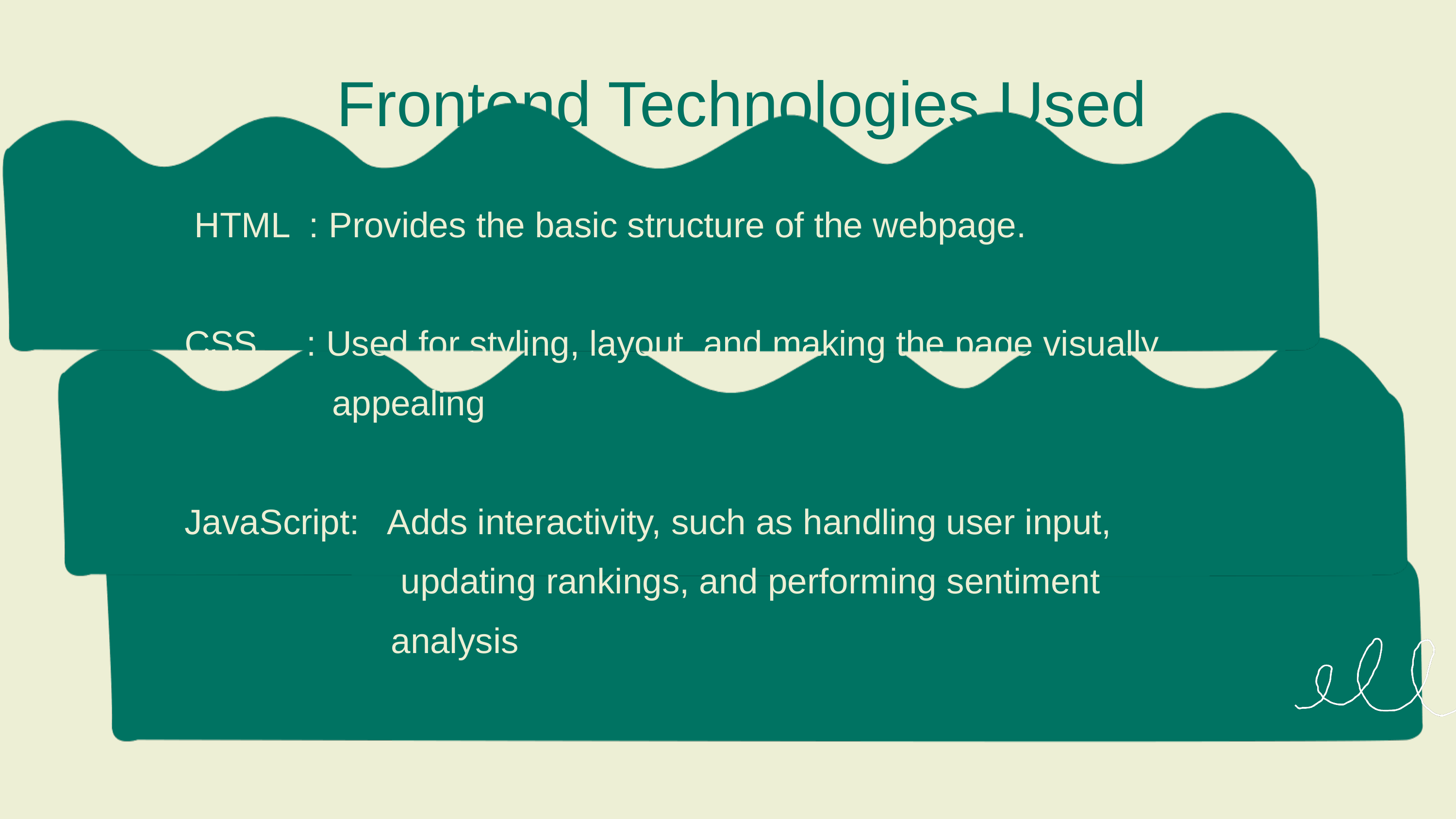

Frontend Technologies Used

 HTML  : Provides the basic structure of the webpage.

CSS     : Used for styling, layout, and making the page visually
               appealing

JavaScript:   Adds interactivity, such as handling user input,
                      updating rankings, and performing sentiment
                     analysis